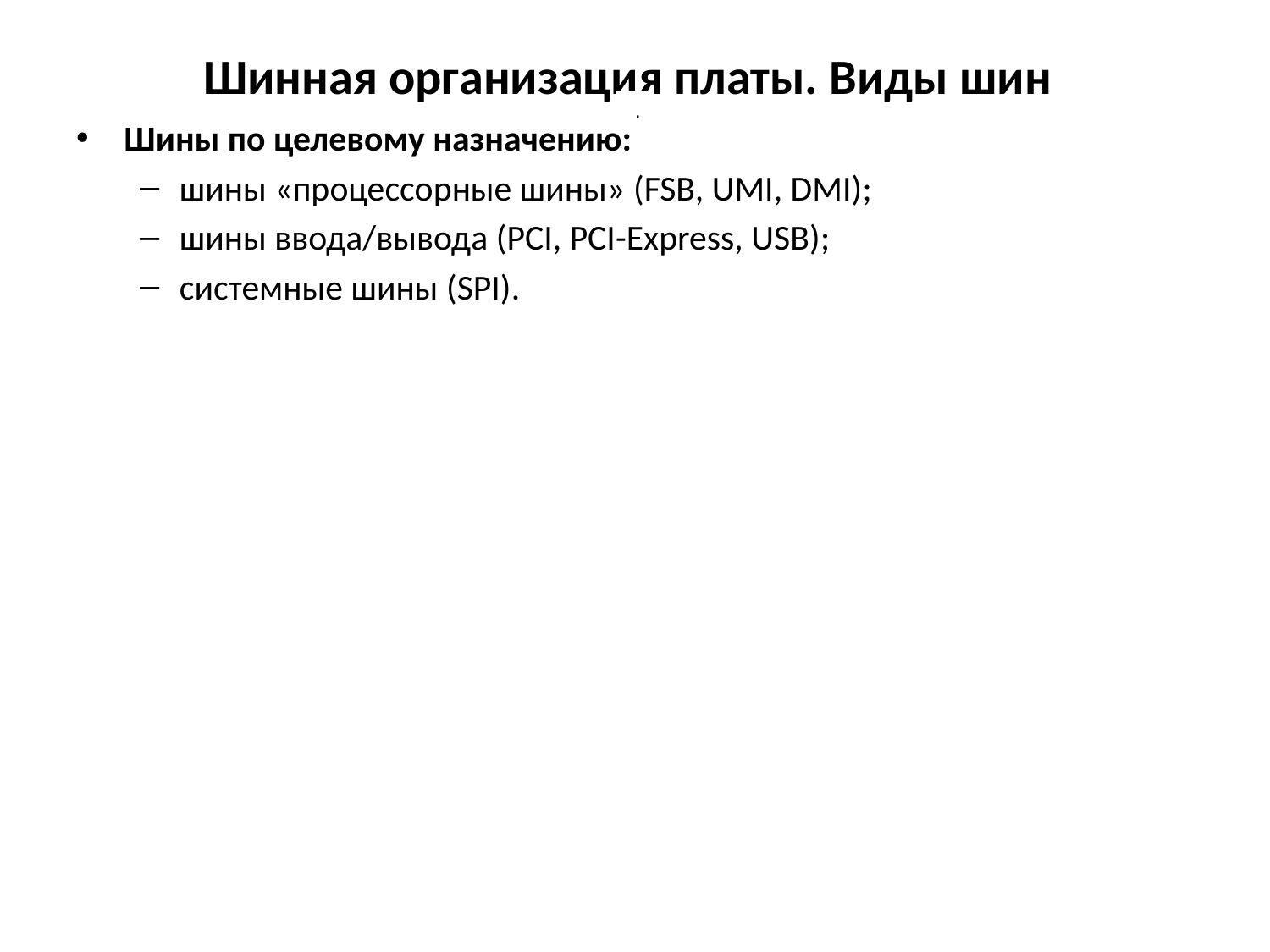

# Шинная организация платы. Виды шин
 .
Шины по целевому назначению:
шины «процессорные шины» (FSB, UMI, DMI);
шины ввода/вывода (PCI, PCI-Express, USB);
системные шины (SPI).